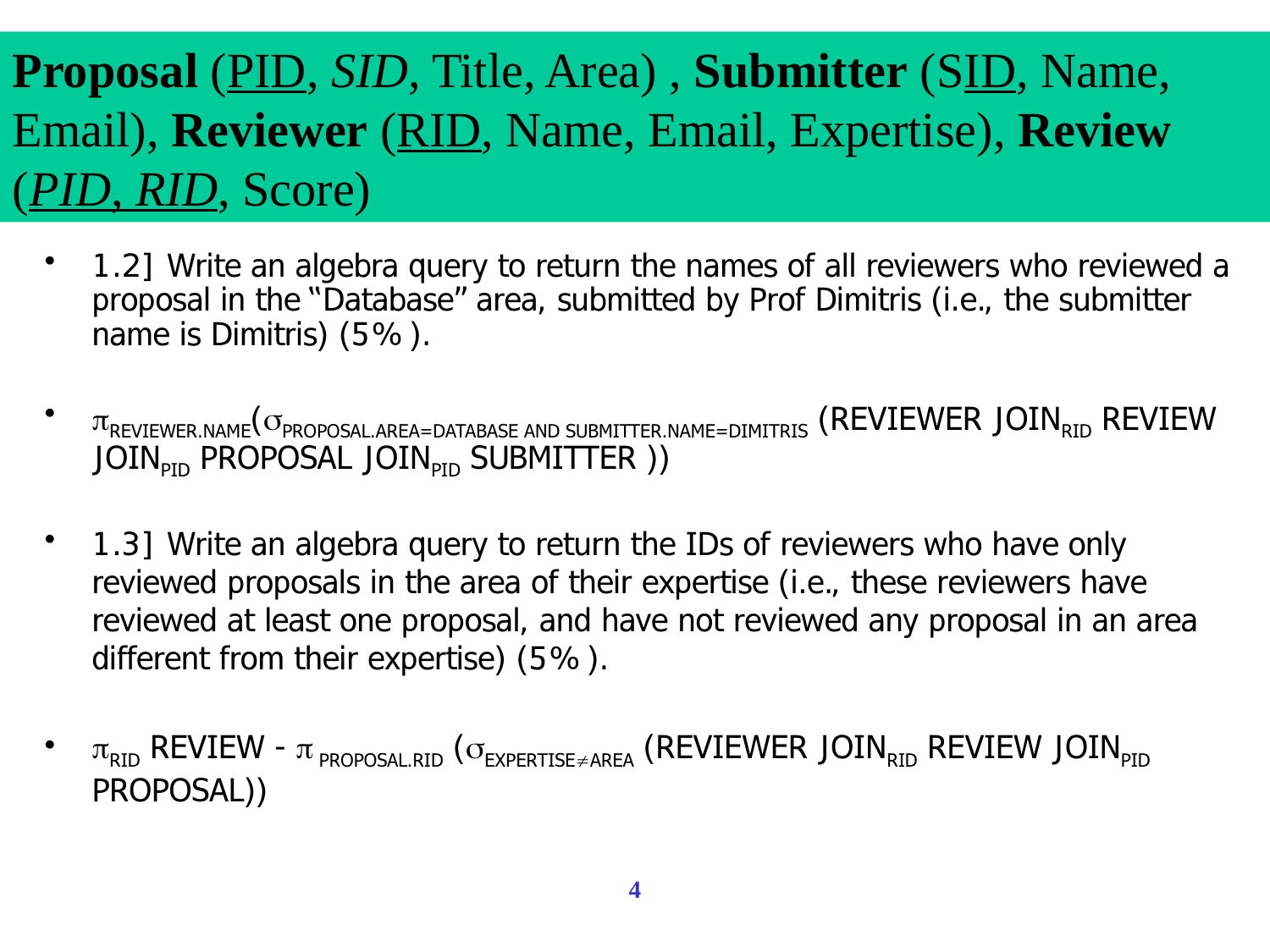

Proposal (PID, SID, Title, Area) , Submitter (SID, Name, Email), Reviewer (RID, Name, Email, Expertise), Review (PID, RID, Score)
1.2] Write an algebra query to return the names of all reviewers who reviewed a proposal in the “Database” area, submitted by Prof Dimitris (i.e., the submitter name is Dimitris) (5%).

πREVIEWER.NAME(σPROPOSAL.AREA=DATABASE AND SUBMITTER.NAME=DIMITRIS (REVIEWER JOINRID REVIEW JOINPID PROPOSAL JOINPID SUBMITTER ))

1.3] Write an algebra query to return the IDs of reviewers who have only reviewed proposals in the area of their expertise (i.e., these reviewers have reviewed at least one proposal, and have not reviewed any proposal in an area different from their expertise) (5%).

πRID REVIEW - π PROPOSAL.RID (σEXPERTISE≠AREA (REVIEWER JOINRID REVIEW JOINPID PROPOSAL))

4